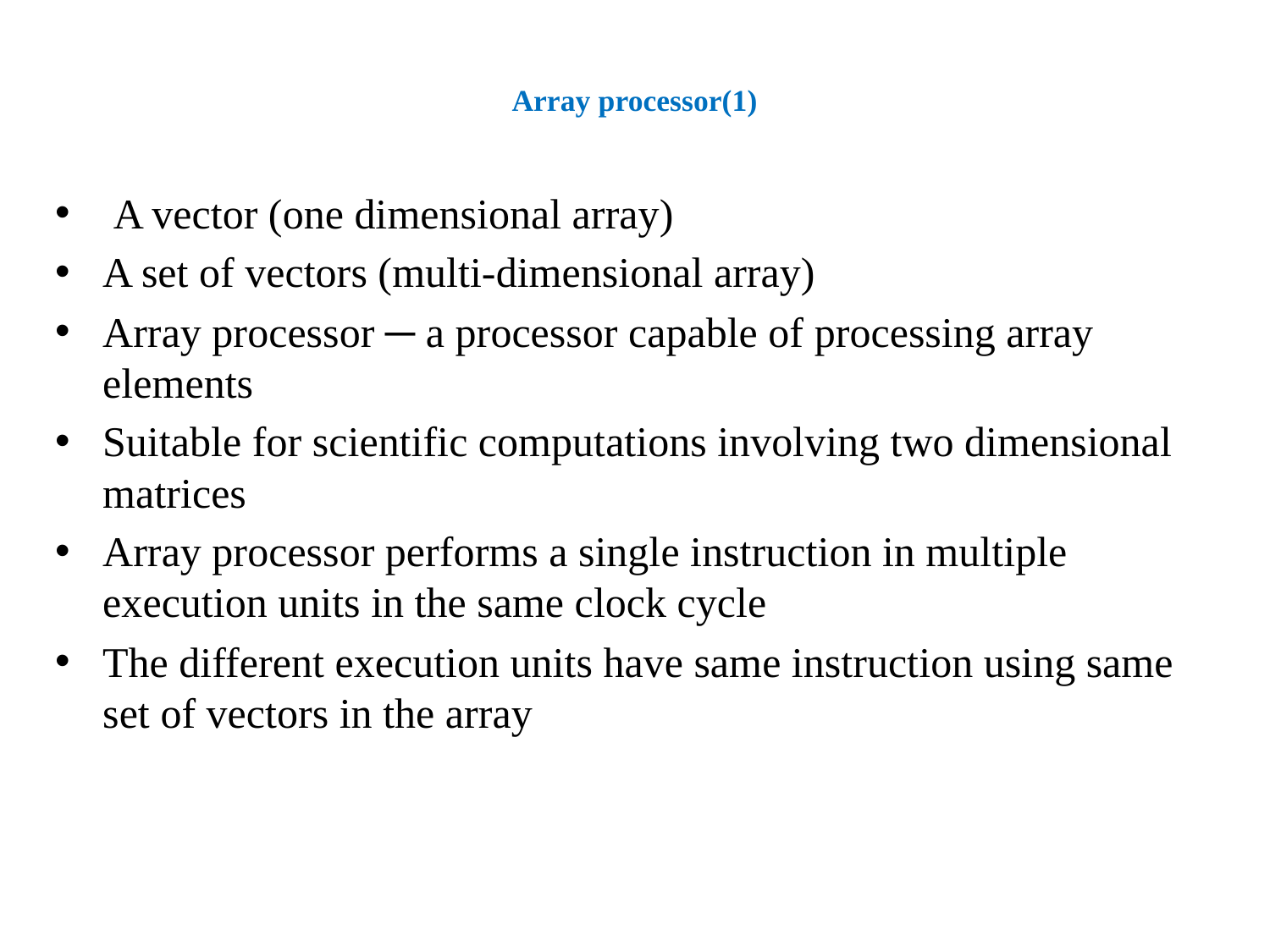

# Array processor(1)
 A vector (one dimensional array)
A set of vectors (multi-dimensional array)
Array processor ─ a processor capable of processing array elements
Suitable for scientific computations involving two dimensional matrices
Array processor performs a single instruction in multiple execution units in the same clock cycle
The different execution units have same instruction using same set of vectors in the array